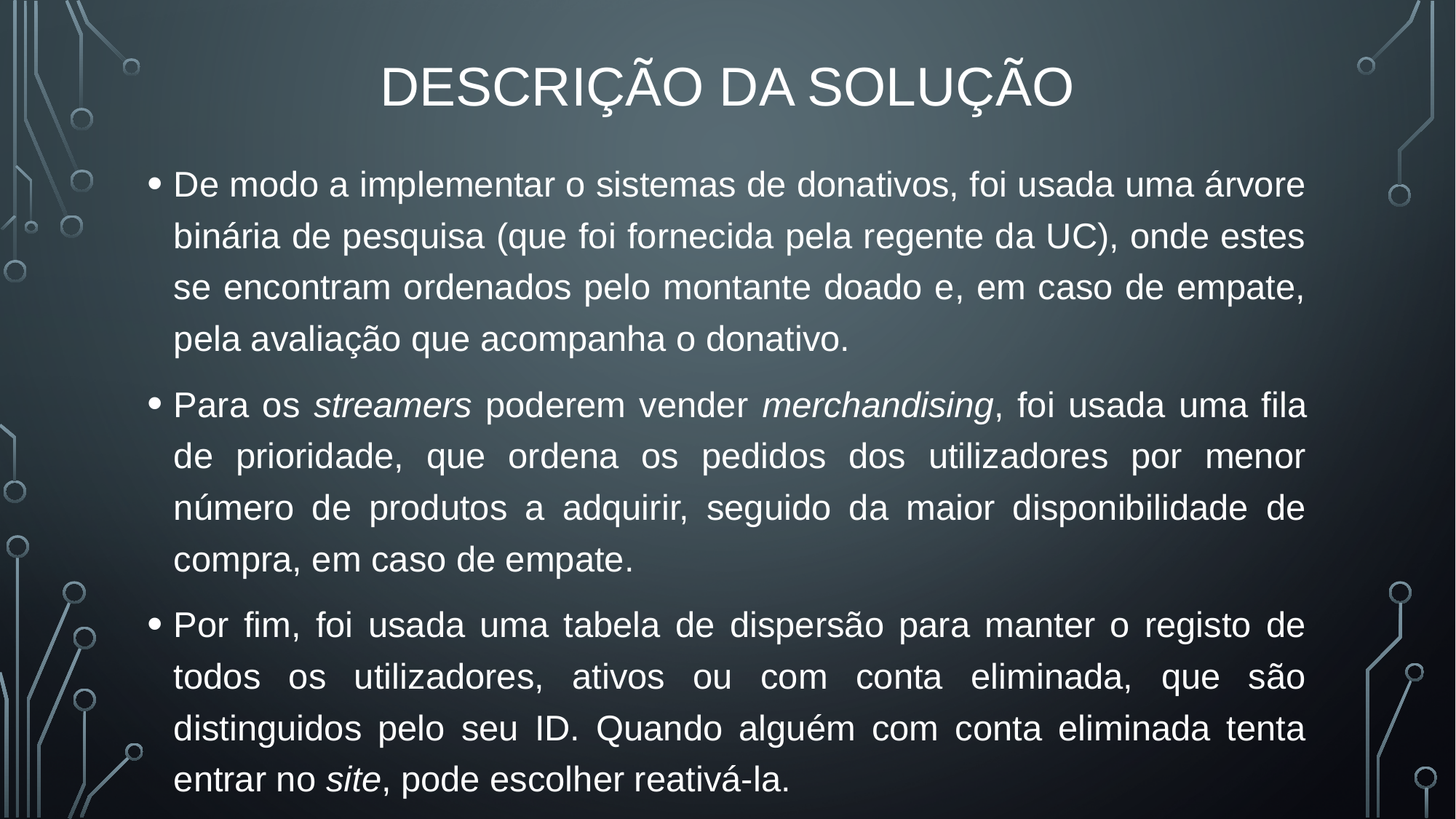

# Descrição da solução
De modo a implementar o sistemas de donativos, foi usada uma árvore binária de pesquisa (que foi fornecida pela regente da UC), onde estes se encontram ordenados pelo montante doado e, em caso de empate, pela avaliação que acompanha o donativo.
Para os streamers poderem vender merchandising, foi usada uma fila de prioridade, que ordena os pedidos dos utilizadores por menor número de produtos a adquirir, seguido da maior disponibilidade de compra, em caso de empate.
Por fim, foi usada uma tabela de dispersão para manter o registo de todos os utilizadores, ativos ou com conta eliminada, que são distinguidos pelo seu ID. Quando alguém com conta eliminada tenta entrar no site, pode escolher reativá-la.